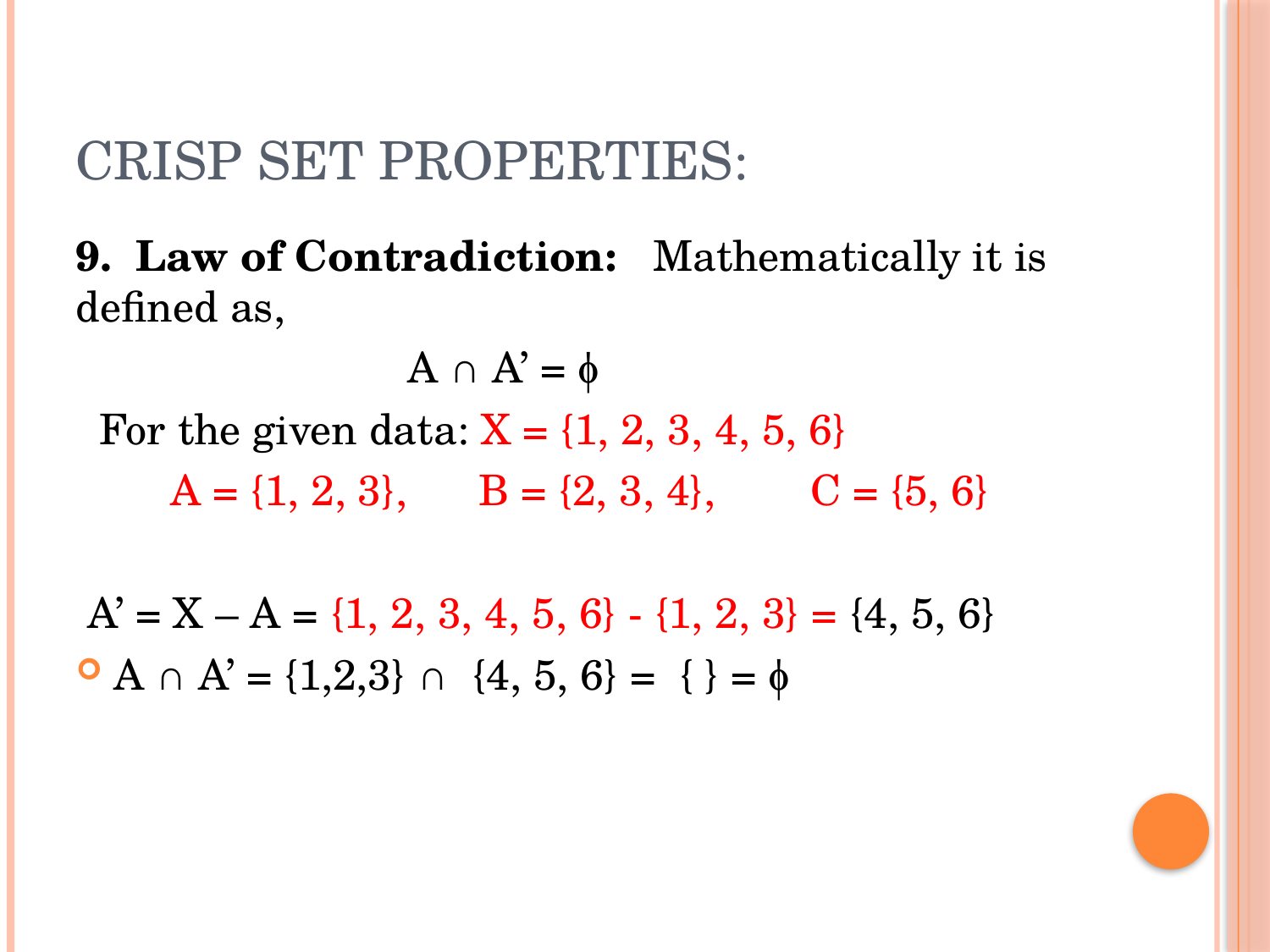

# Crisp set properties:
9.  Law of Contradiction:   Mathematically it is defined as,
                            A ∩ A’ = ϕ
  For the given data: X = {1, 2, 3, 4, 5, 6}
        A = {1, 2, 3},      B = {2, 3, 4},        C = {5, 6}

 A’ = X – A = {1, 2, 3, 4, 5, 6} - {1, 2, 3} = {4, 5, 6}
A ∩ A’ = {1,2,3} ∩  {4, 5, 6} =  { } = ϕ